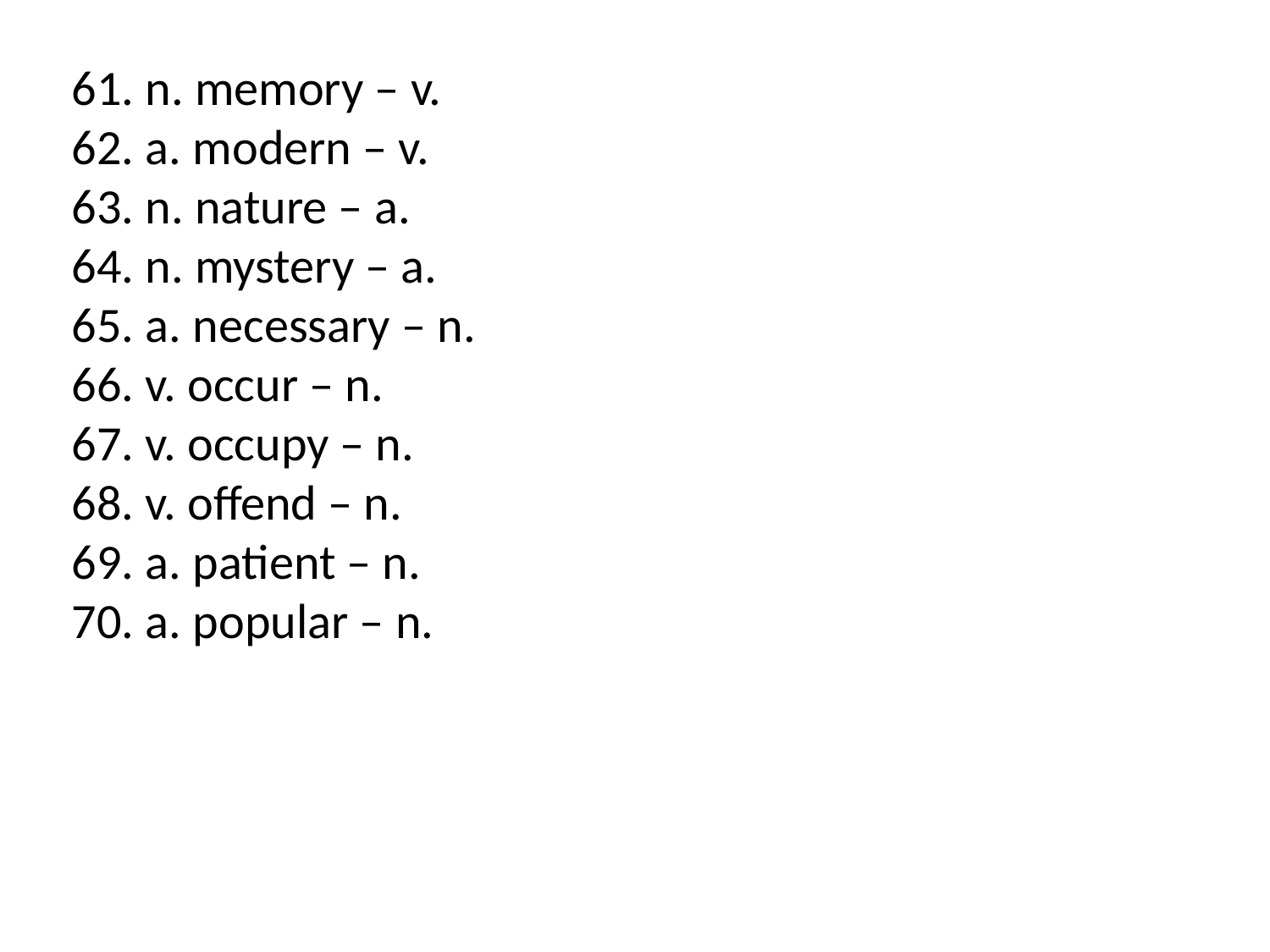

61. n. memory – v.
62. a. modern – v.
63. n. nature – a.
64. n. mystery – a.
65. a. necessary – n.
66. v. occur – n.
67. v. occupy – n.
68. v. offend – n.
69. a. patient – n.
70. a. popular – n.